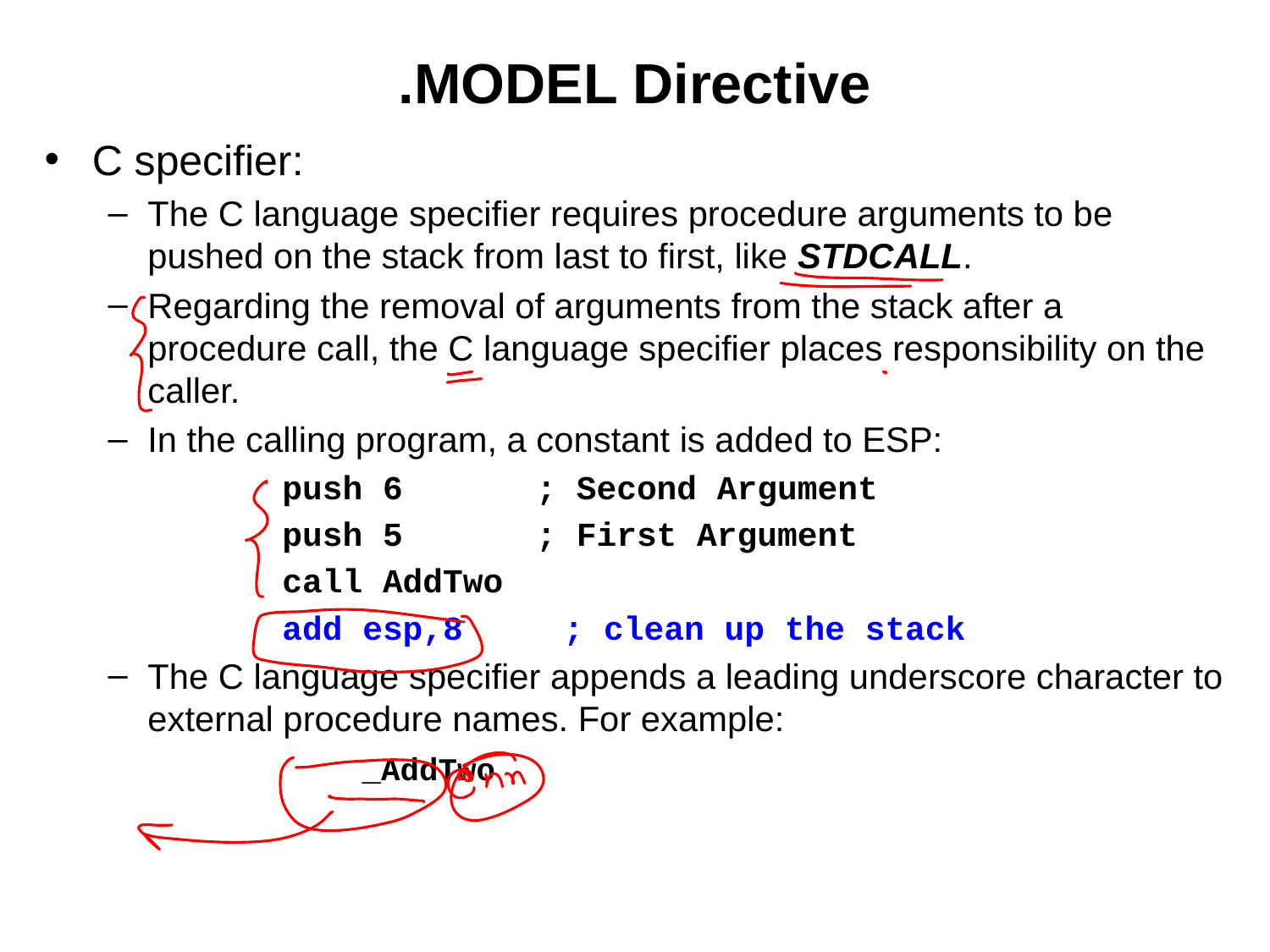

# .MODEL Directive
C specifier:
The C language specifier requires procedure arguments to be pushed on the stack from last to first, like STDCALL.
Regarding the removal of arguments from the stack after a procedure call, the C language specifier places responsibility on the caller.
In the calling program, a constant is added to ESP:
push 6		; Second Argument
push 5		; First Argument
call AddTwo
add esp,8     ; clean up the stack
The C language specifier appends a leading underscore character to external procedure names. For example:
		_AddTwo